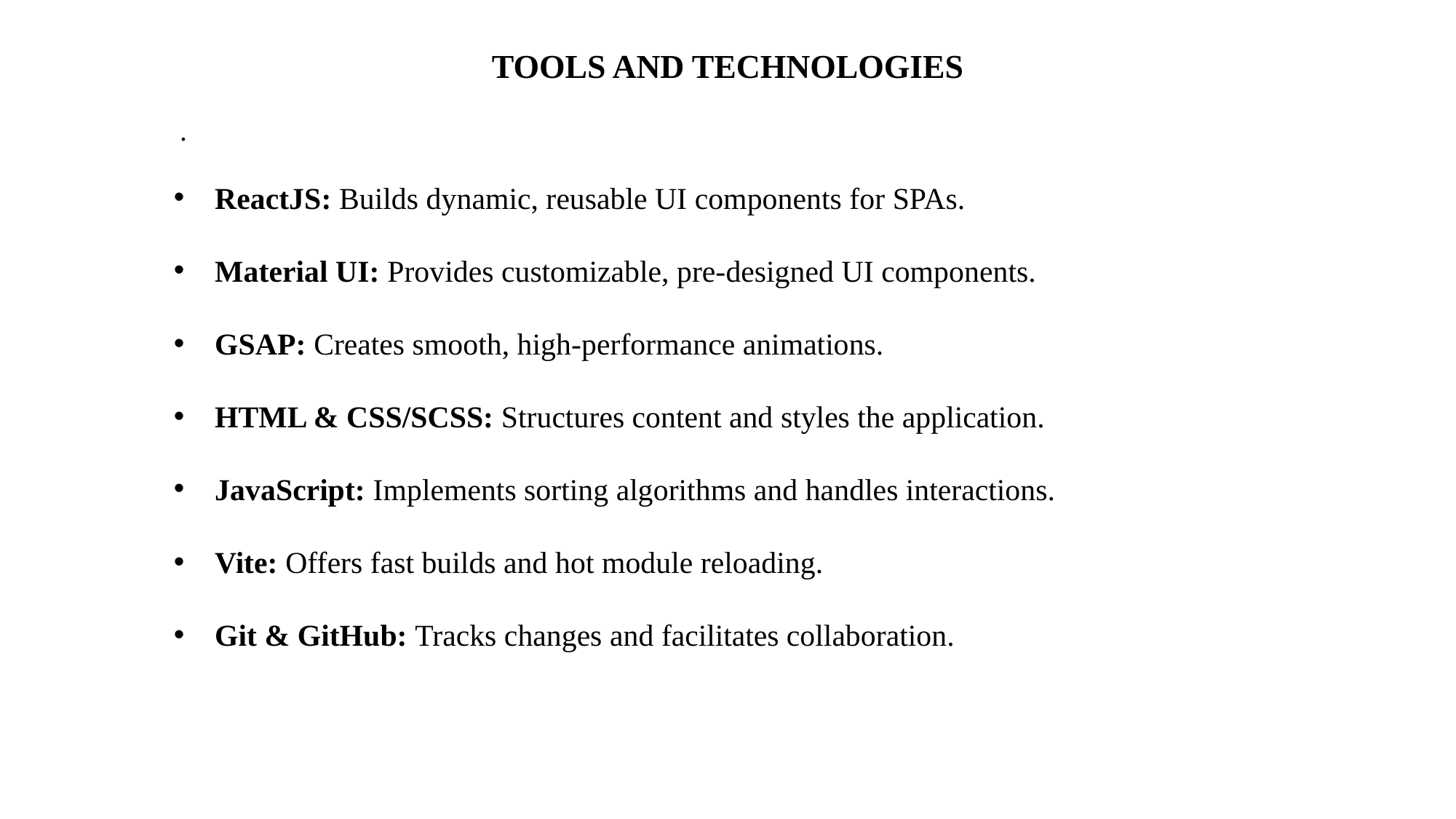

Tools AND Technologies
	.
ReactJS: Builds dynamic, reusable UI components for SPAs.
Material UI: Provides customizable, pre-designed UI components.
GSAP: Creates smooth, high-performance animations.
HTML & CSS/SCSS: Structures content and styles the application.
JavaScript: Implements sorting algorithms and handles interactions.
Vite: Offers fast builds and hot module reloading.
Git & GitHub: Tracks changes and facilitates collaboration.